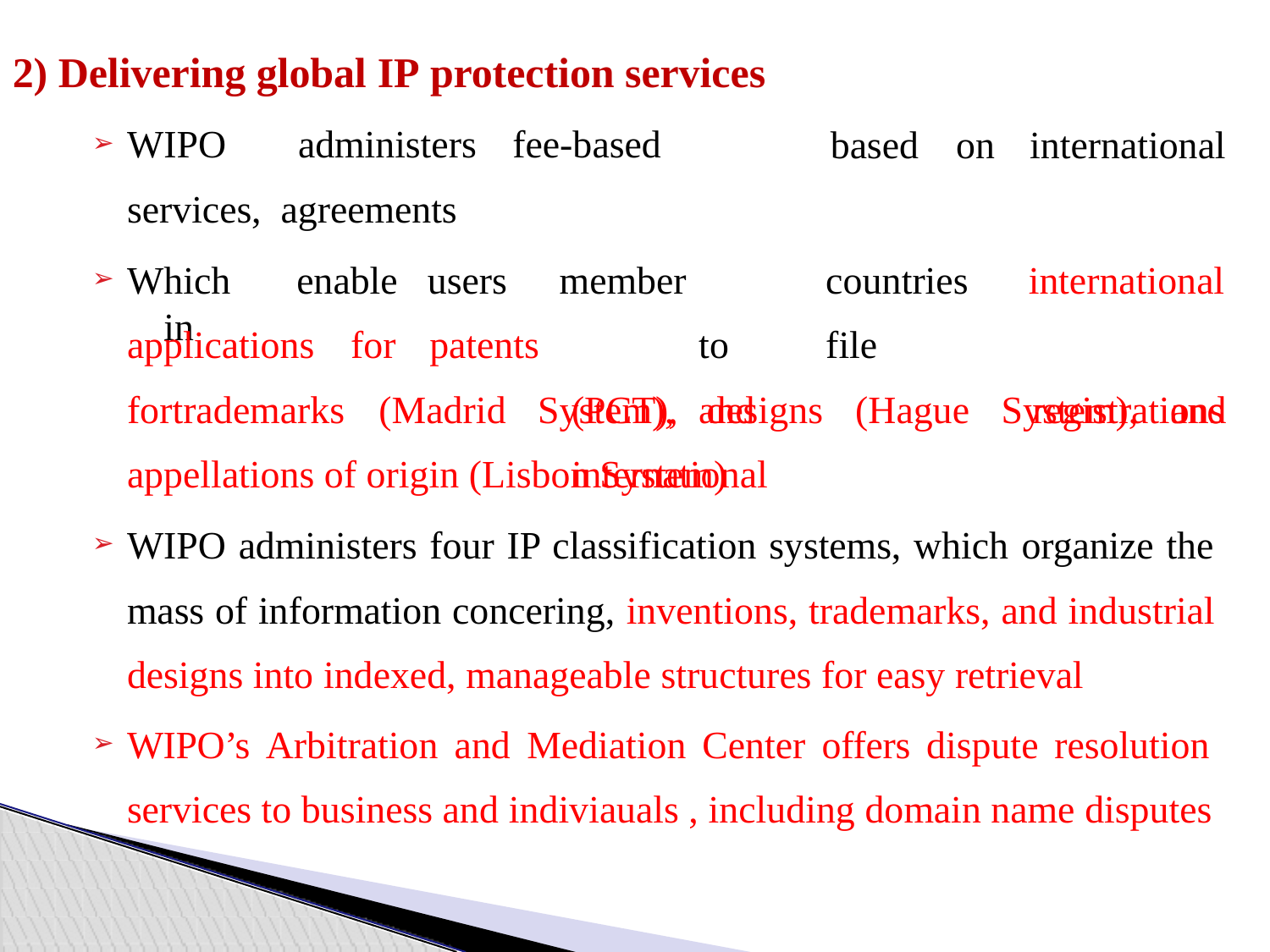

# 2) Delivering global IP protection services
WIPO	administers	fee-based	services,  agreements
based	on	international
member		countries	to	file  (PCT),	and	international
international  registrations
Which	enable	users	in
applications	for	patents
fortrademarks	(Madrid	System),	designs	(Hague	System),	and
appellations of origin (Lisbon System)
WIPO administers four IP classification systems, which organize the  mass of information concering, inventions, trademarks, and industrial  designs into indexed, manageable structures for easy retrieval
WIPO’s Arbitration and Mediation Center offers dispute resolution  services to business and indiviauals , including domain name disputes